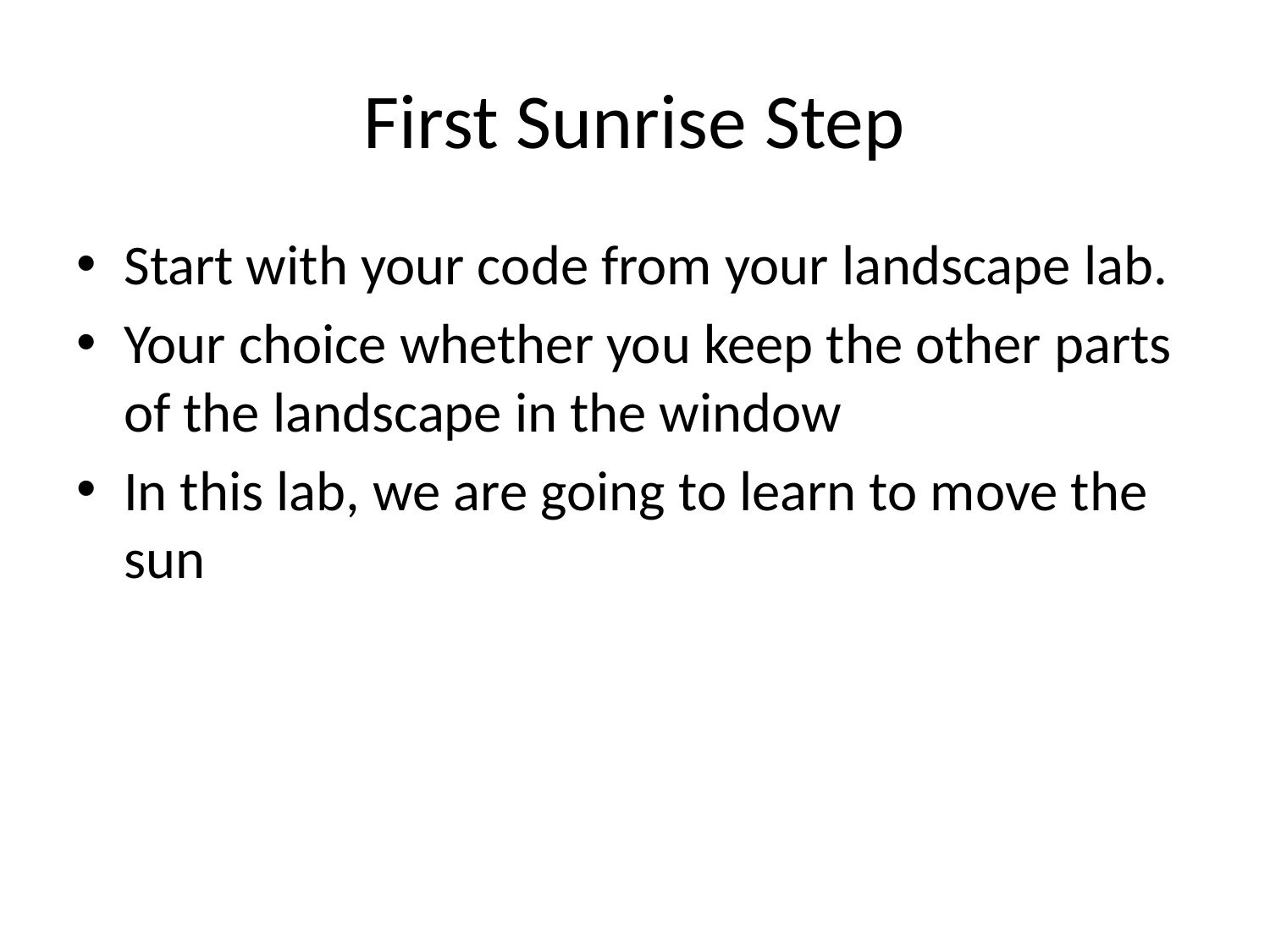

# First Sunrise Step
Start with your code from your landscape lab.
Your choice whether you keep the other parts of the landscape in the window
In this lab, we are going to learn to move the sun